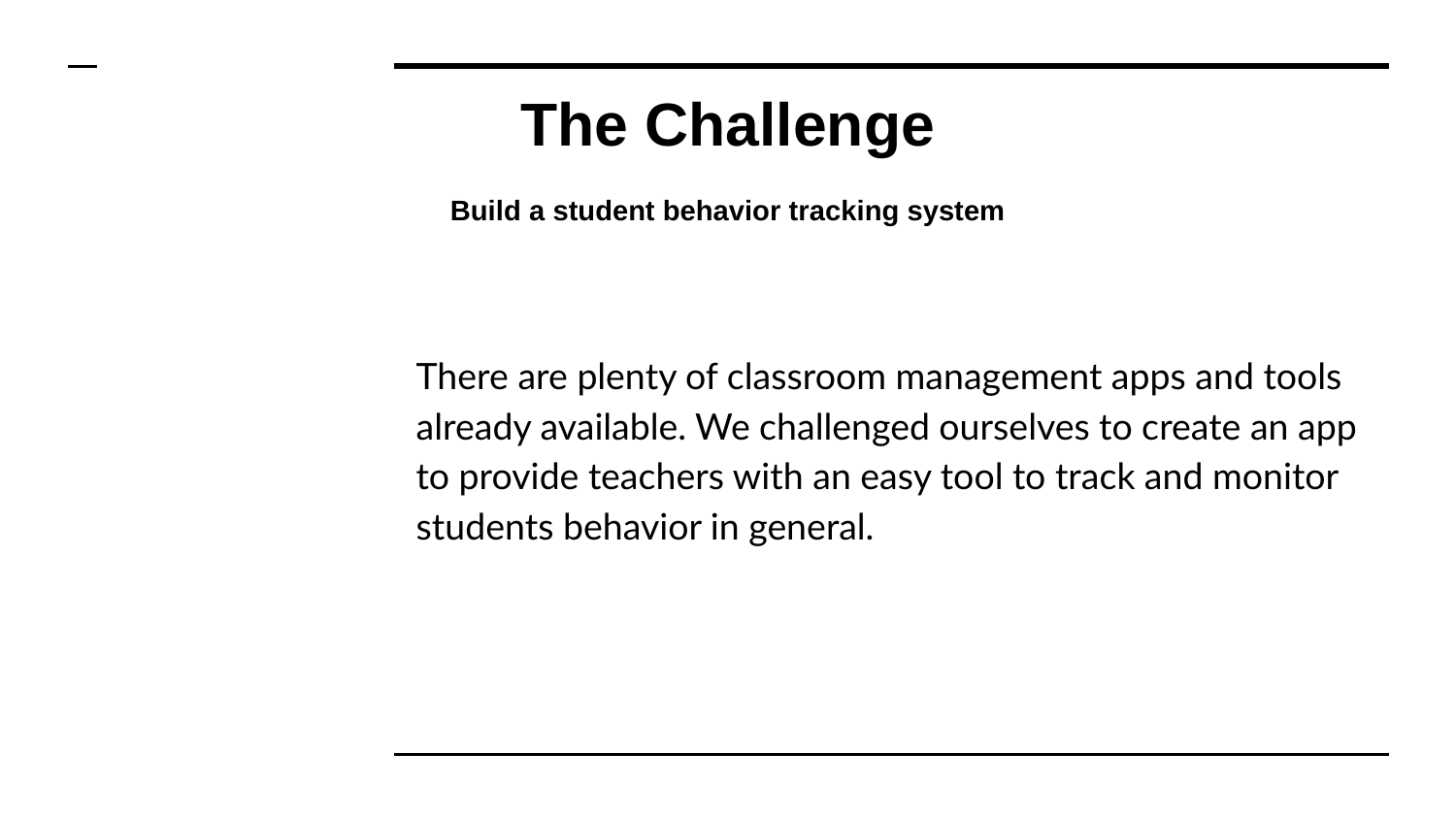

# The Challenge

Build a student behavior tracking system
There are plenty of classroom management apps and tools already available. We challenged ourselves to create an app to provide teachers with an easy tool to track and monitor students behavior in general.